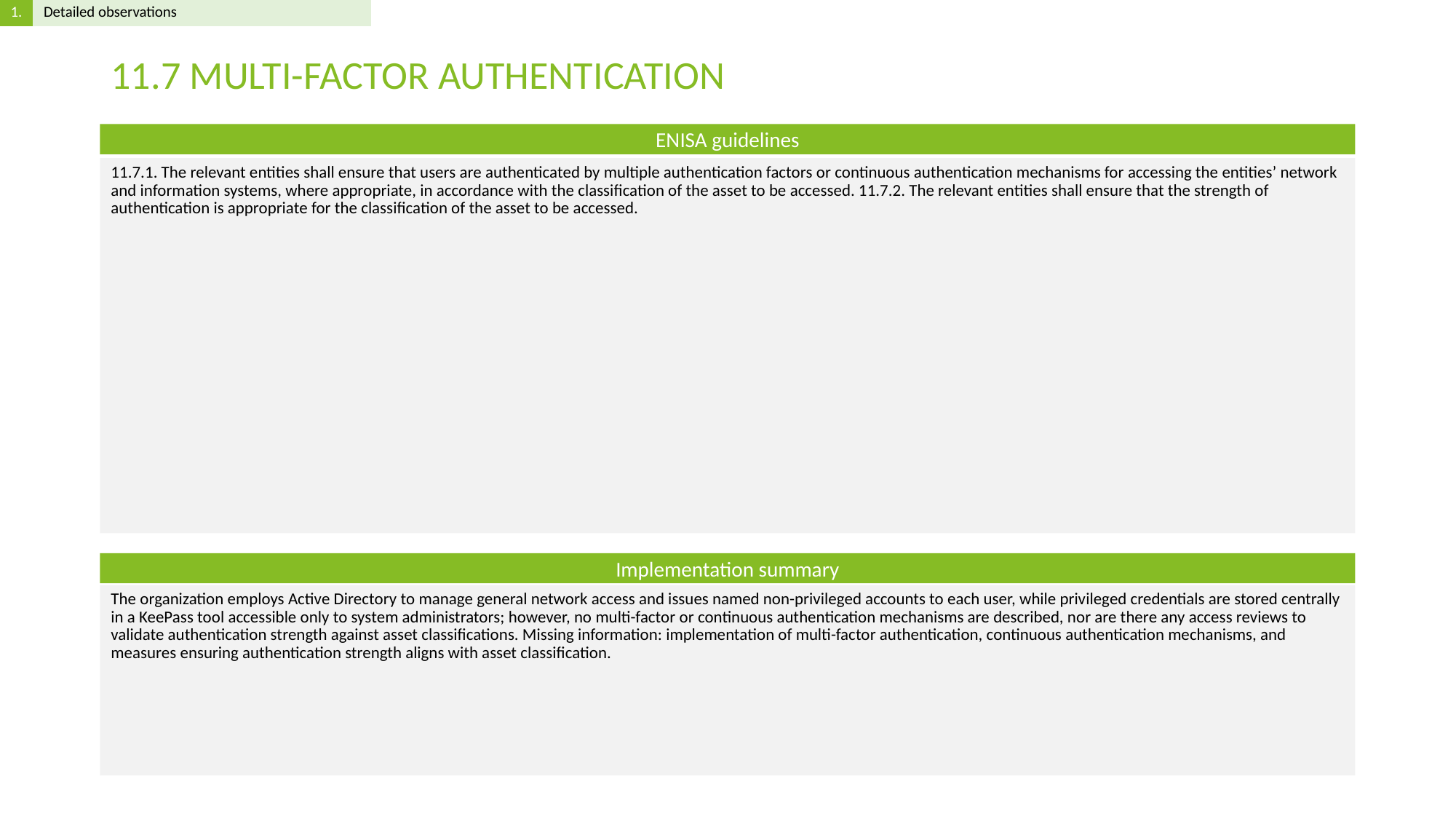

# 11.7 MULTI-FACTOR AUTHENTICATION
11.7.1. The relevant entities shall ensure that users are authenticated by multiple authentication factors or continuous authentication mechanisms for accessing the entities’ network and information systems, where appropriate, in accordance with the classification of the asset to be accessed. 11.7.2. The relevant entities shall ensure that the strength of authentication is appropriate for the classification of the asset to be accessed.
The organization employs Active Directory to manage general network access and issues named non-privileged accounts to each user, while privileged credentials are stored centrally in a KeePass tool accessible only to system administrators; however, no multi-factor or continuous authentication mechanisms are described, nor are there any access reviews to validate authentication strength against asset classifications. Missing information: implementation of multi-factor authentication, continuous authentication mechanisms, and measures ensuring authentication strength aligns with asset classification.